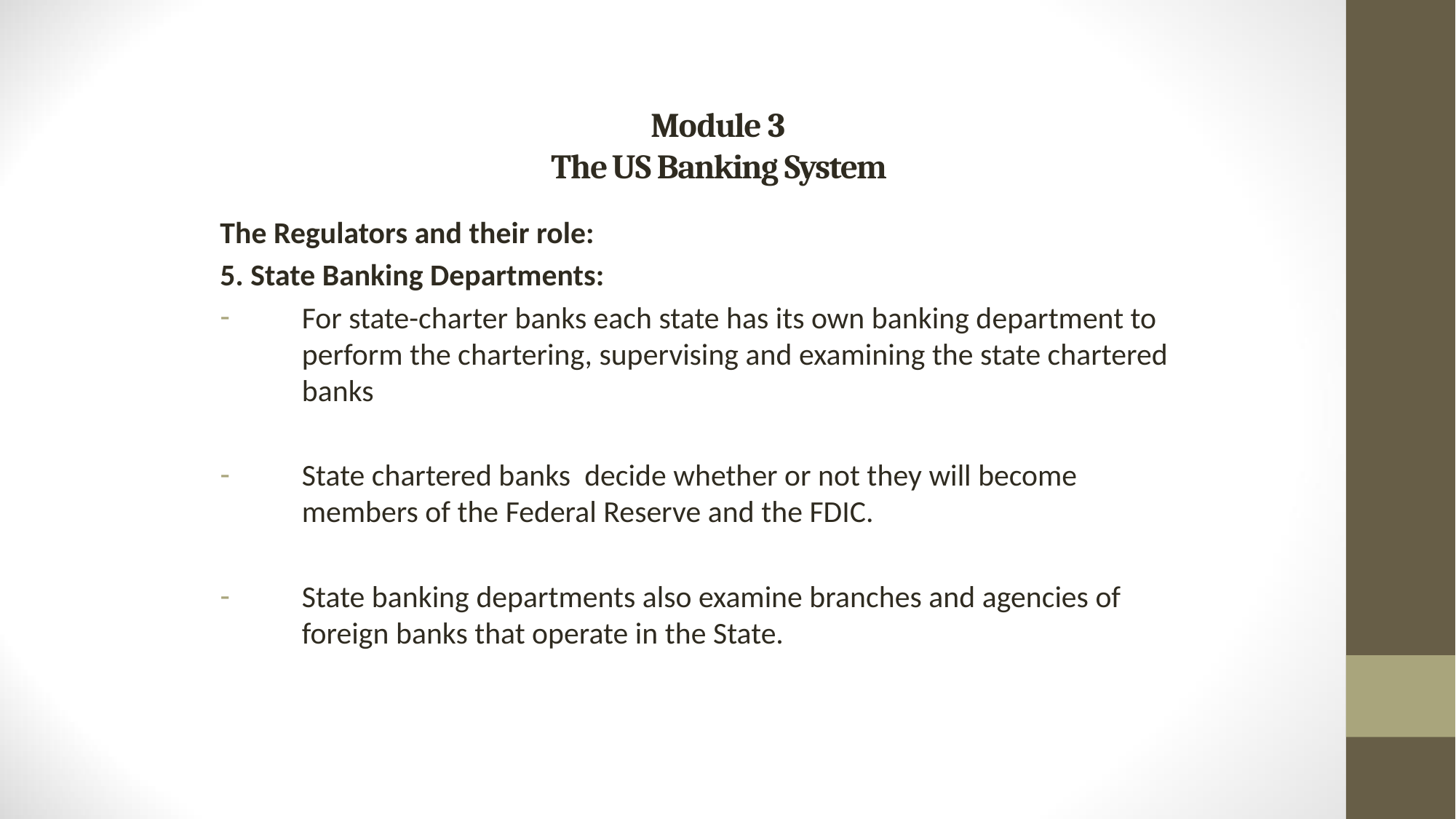

# Module 3 The US Banking System
The Regulators and their role:
5. State Banking Departments:
For state-charter banks each state has its own banking department to perform the chartering, supervising and examining the state chartered banks

State chartered banks  decide whether or not they will become members of the Federal Reserve and the FDIC.

State banking departments also examine branches and agencies of foreign banks that operate in the State.